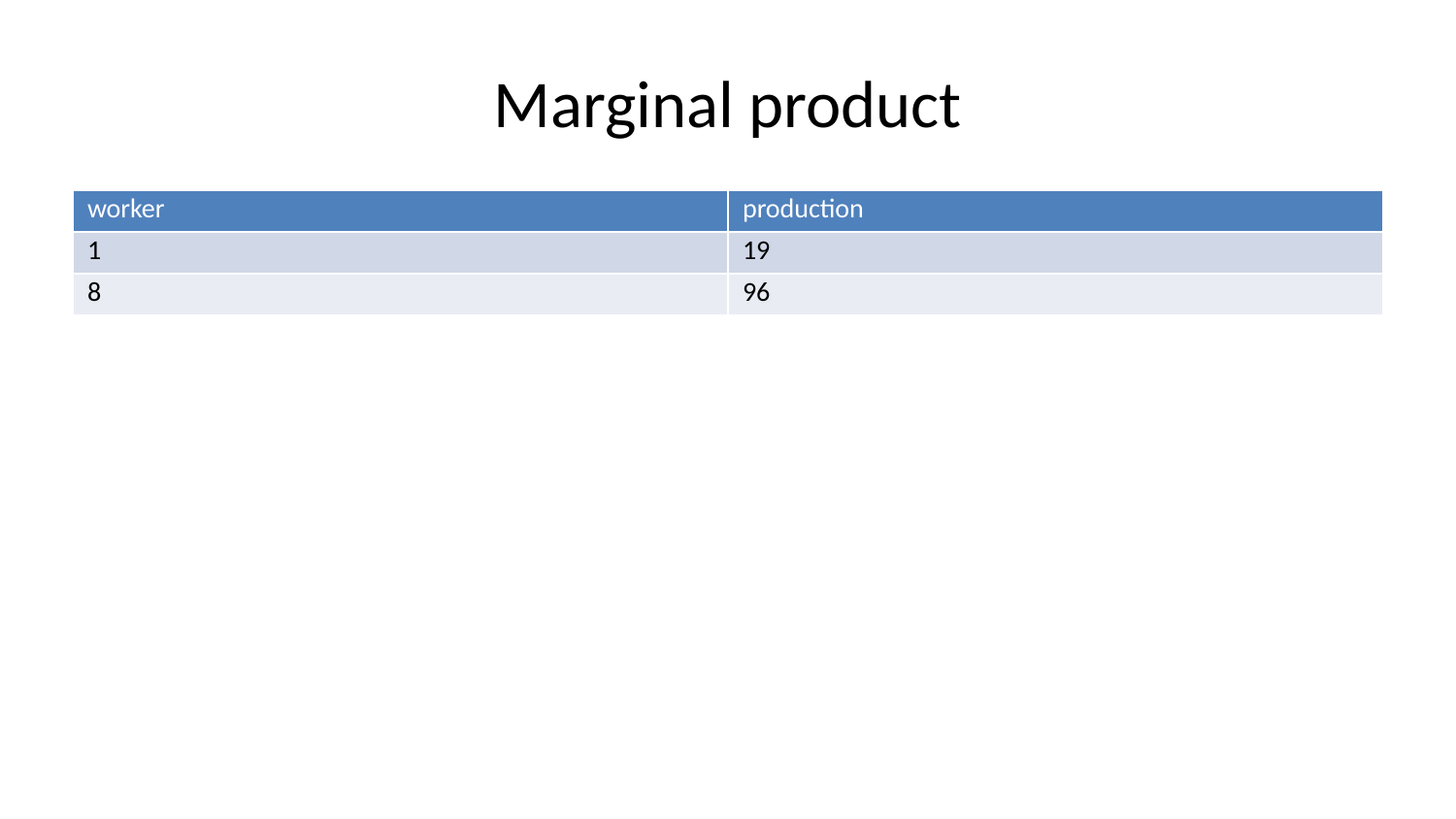

# Marginal product
| worker | production |
| --- | --- |
| 1 | 19 |
| 8 | 96 |